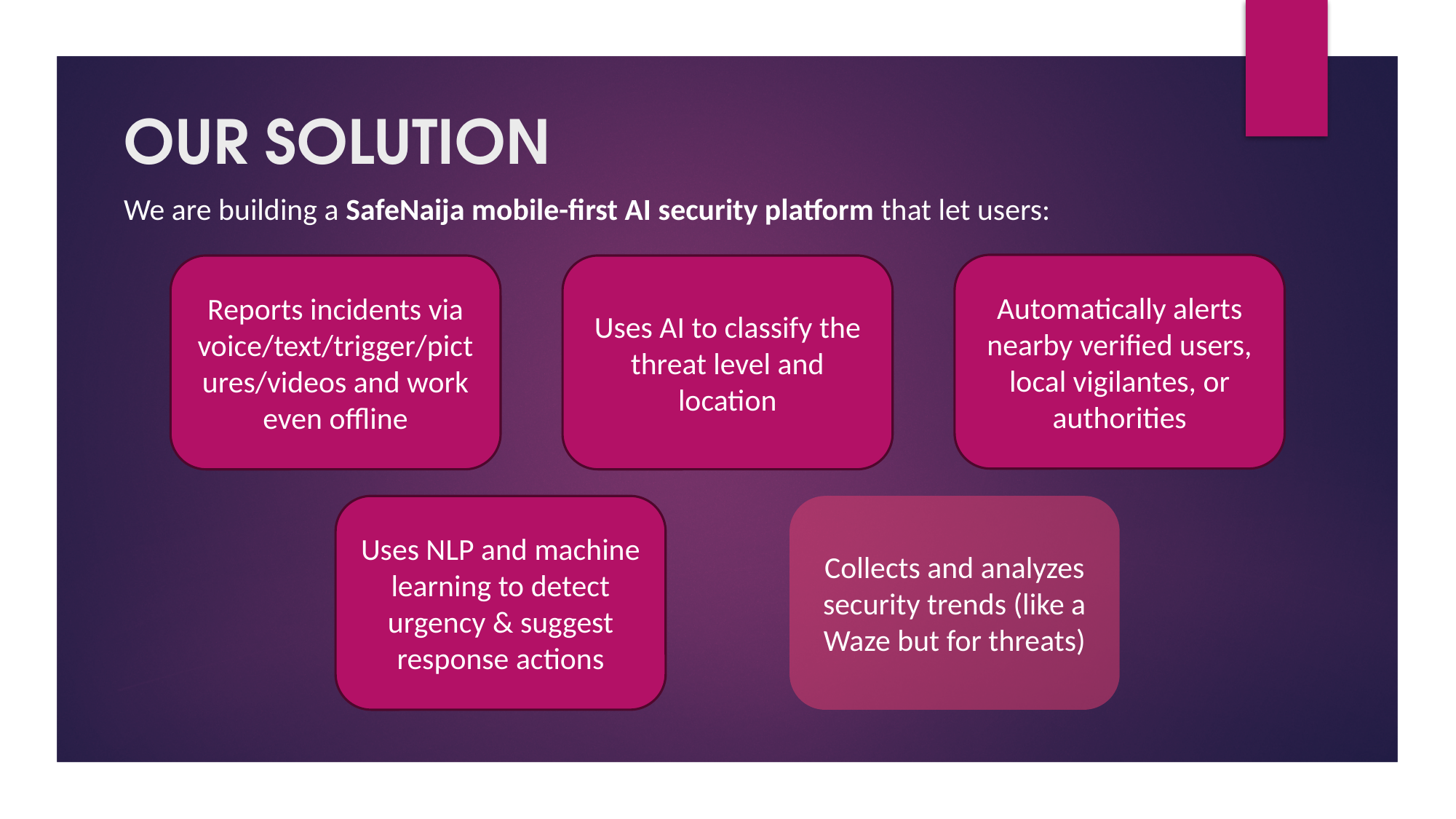

# OUR SOLUTION
We are building a SafeNaija mobile-first AI security platform that let users:
Automatically alerts nearby verified users, local vigilantes, or authorities
Reports incidents via voice/text/trigger/pictures/videos and work even offline
Uses AI to classify the threat level and location
Uses NLP and machine learning to detect urgency & suggest response actions
Collects and analyzes security trends (like a Waze but for threats)